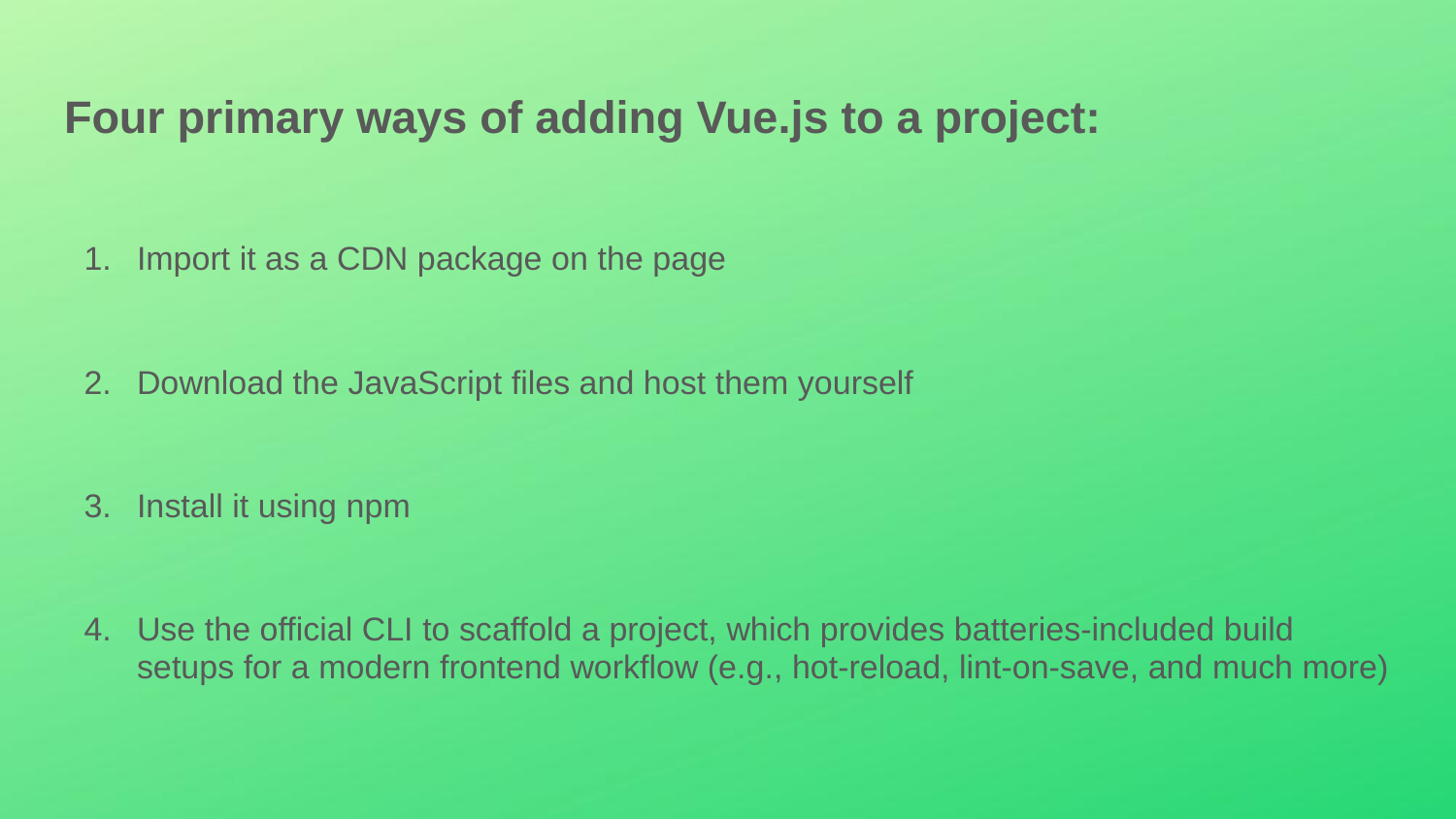

# Four primary ways of adding Vue.js to a project:

Import it as a CDN package on the page

Download the JavaScript files and host them yourself

Install it using npm

Use the official CLI to scaffold a project, which provides batteries-included build setups for a modern frontend workflow (e.g., hot-reload, lint-on-save, and much more)